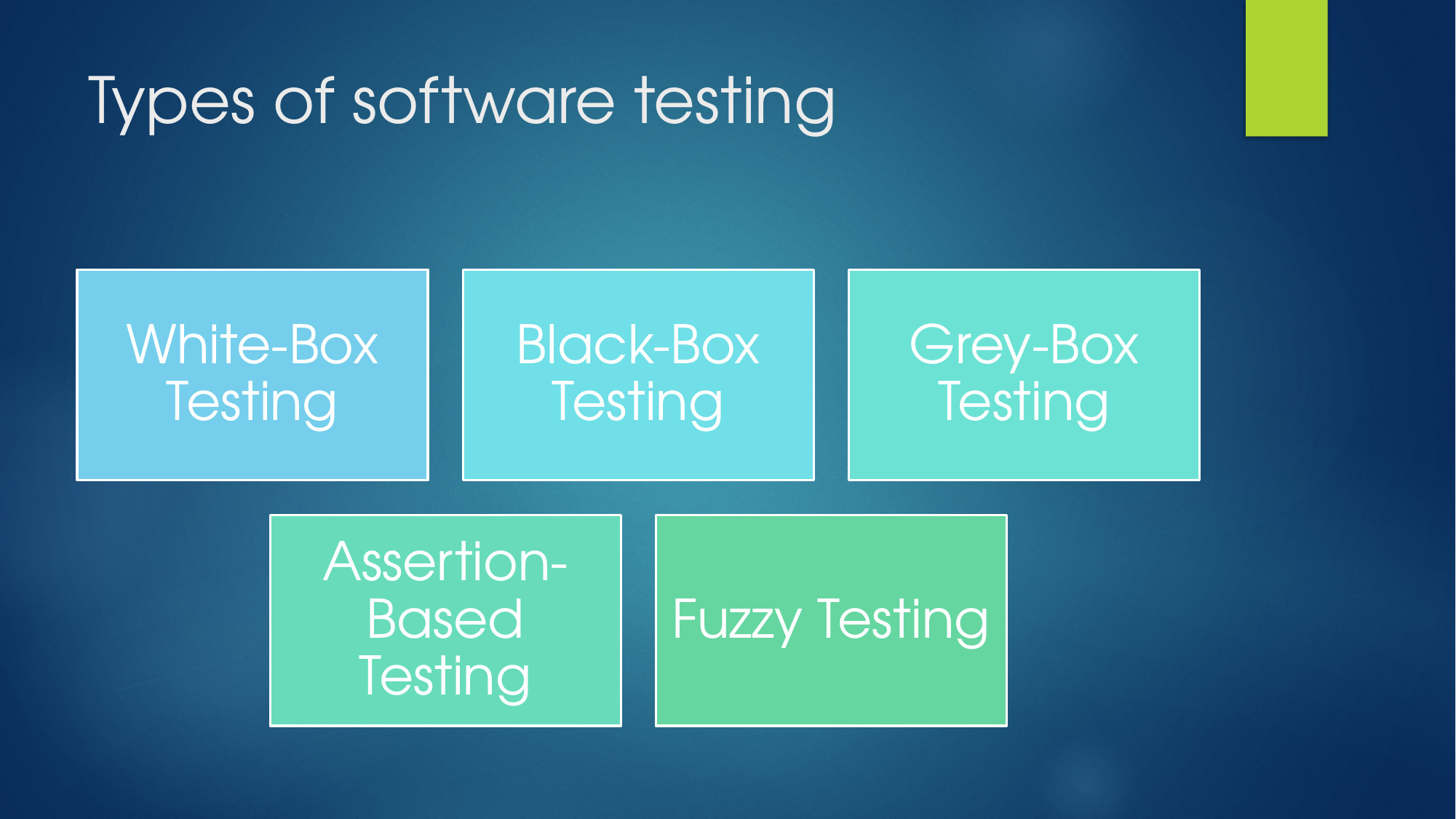

# Types of software testing
White-Box Testing
Black-Box Testing
Grey-Box Testing
Assertion-Based Testing
Fuzzy Testing